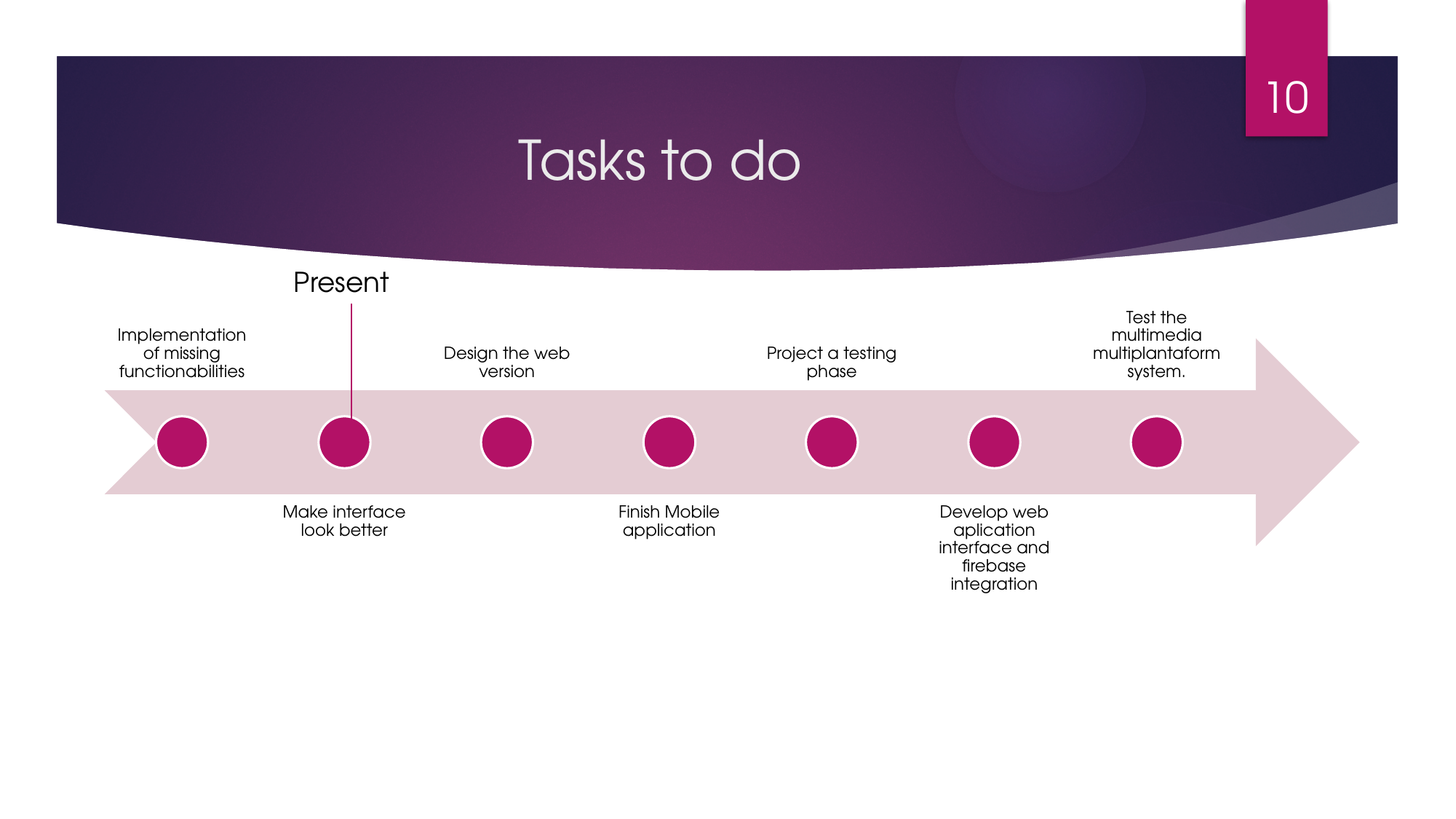

10
# Tasks to do
Implementation of missing functionabilities
Make interface look better
Design the web version
Finish Mobile application
Project a testing phase
Develop web aplication interface and firebase integration
Test the multimedia multiplantaform system.
Present